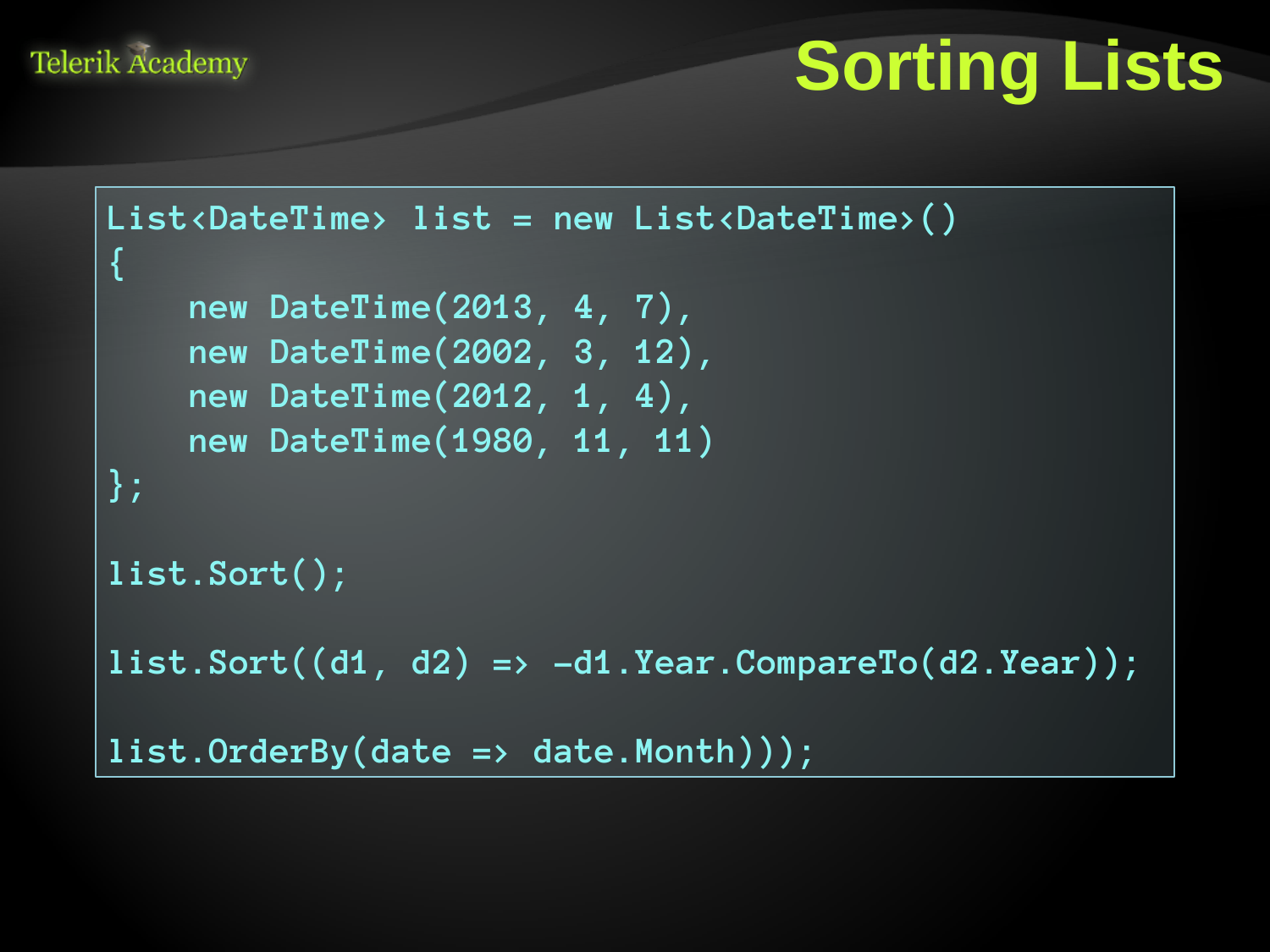

# Sorting Lists
List<DateTime> list = new List<DateTime>()
{
    new DateTime(2013, 4, 7),
    new DateTime(2002, 3, 12),
    new DateTime(2012, 1, 4),
    new DateTime(1980, 11, 11)
};

list.Sort();

list.Sort((d1, d2) => -d1.Year.CompareTo(d2.Year));

list.OrderBy(date => date.Month)));